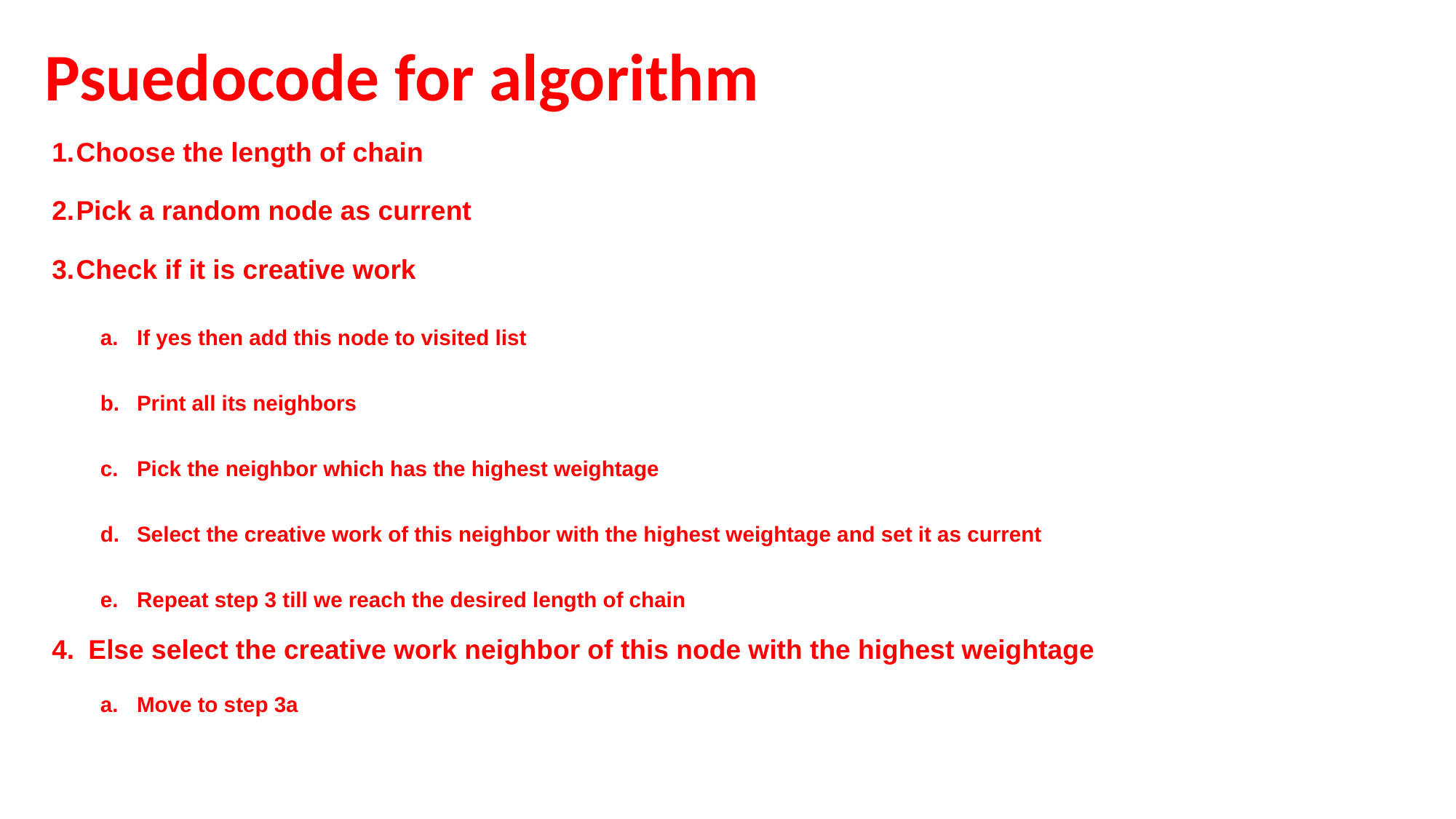

# Psuedocode for algorithm
Choose the length of chain

Pick a random node as current

Check if it is creative work

If yes then add this node to visited list

Print all its neighbors

Pick the neighbor which has the highest weightage

Select the creative work of this neighbor with the highest weightage and set it as current

Repeat step 3 till we reach the desired length of chain

Else select the creative work neighbor of this node with the highest weightage

Move to step 3a